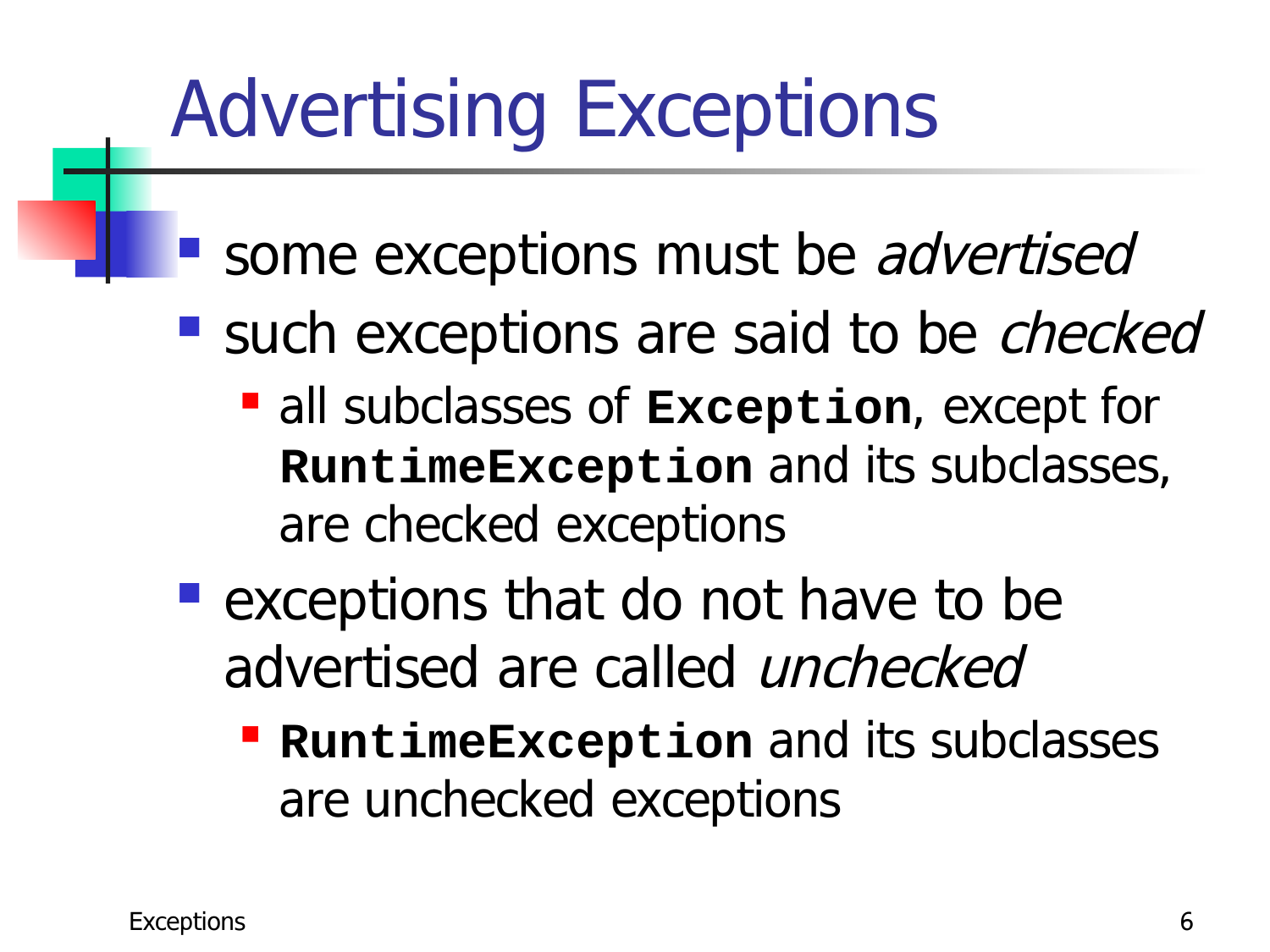

# Advertising Exceptions
some exceptions must be advertised
such exceptions are said to be checked
all subclasses of Exception, except for RuntimeException and its subclasses, are checked exceptions
exceptions that do not have to be advertised are called unchecked
RuntimeException and its subclasses are unchecked exceptions
Exceptions
6